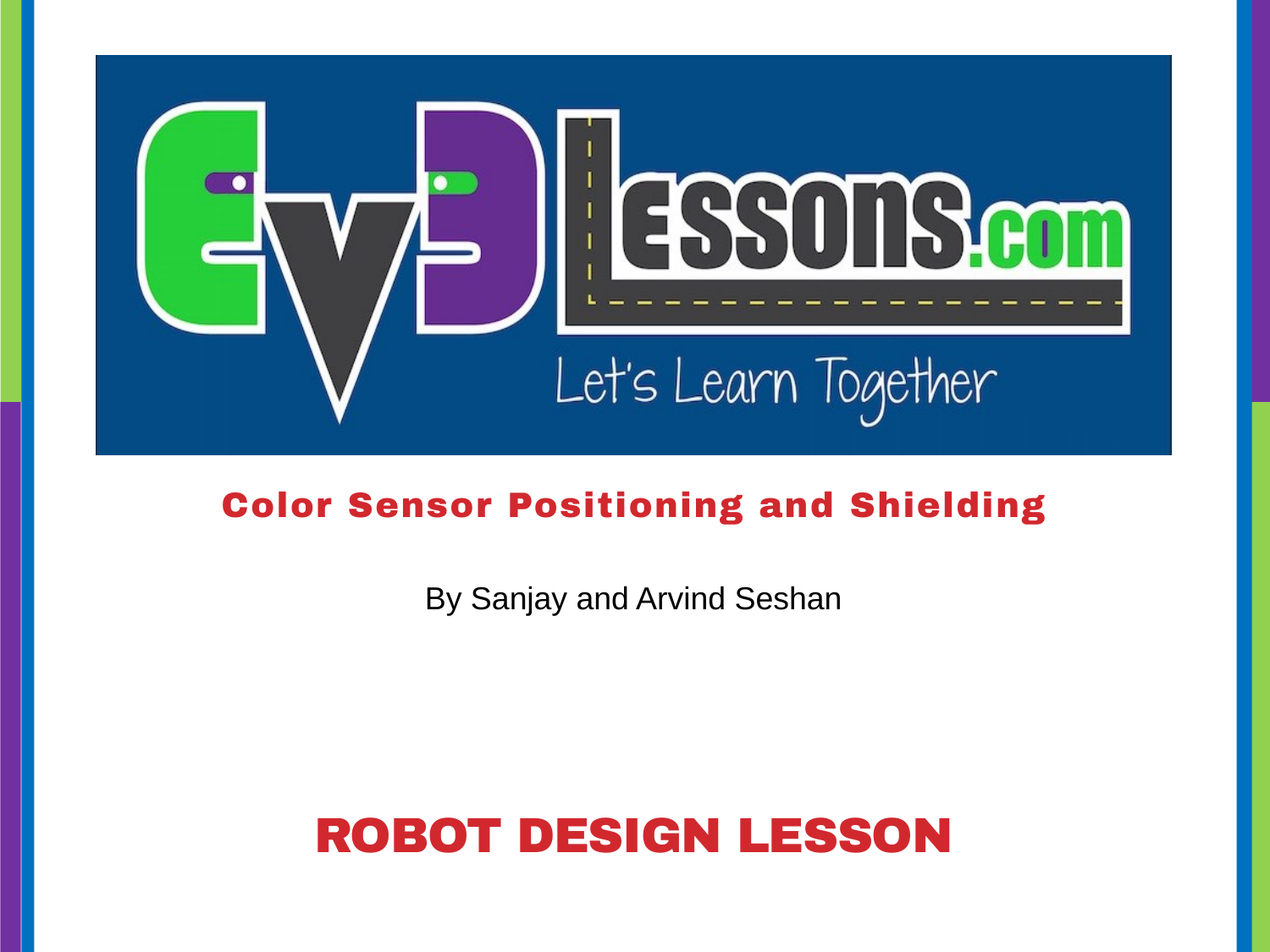

Color Sensor Positioning and Shielding
# Robot DESIGN Lesson